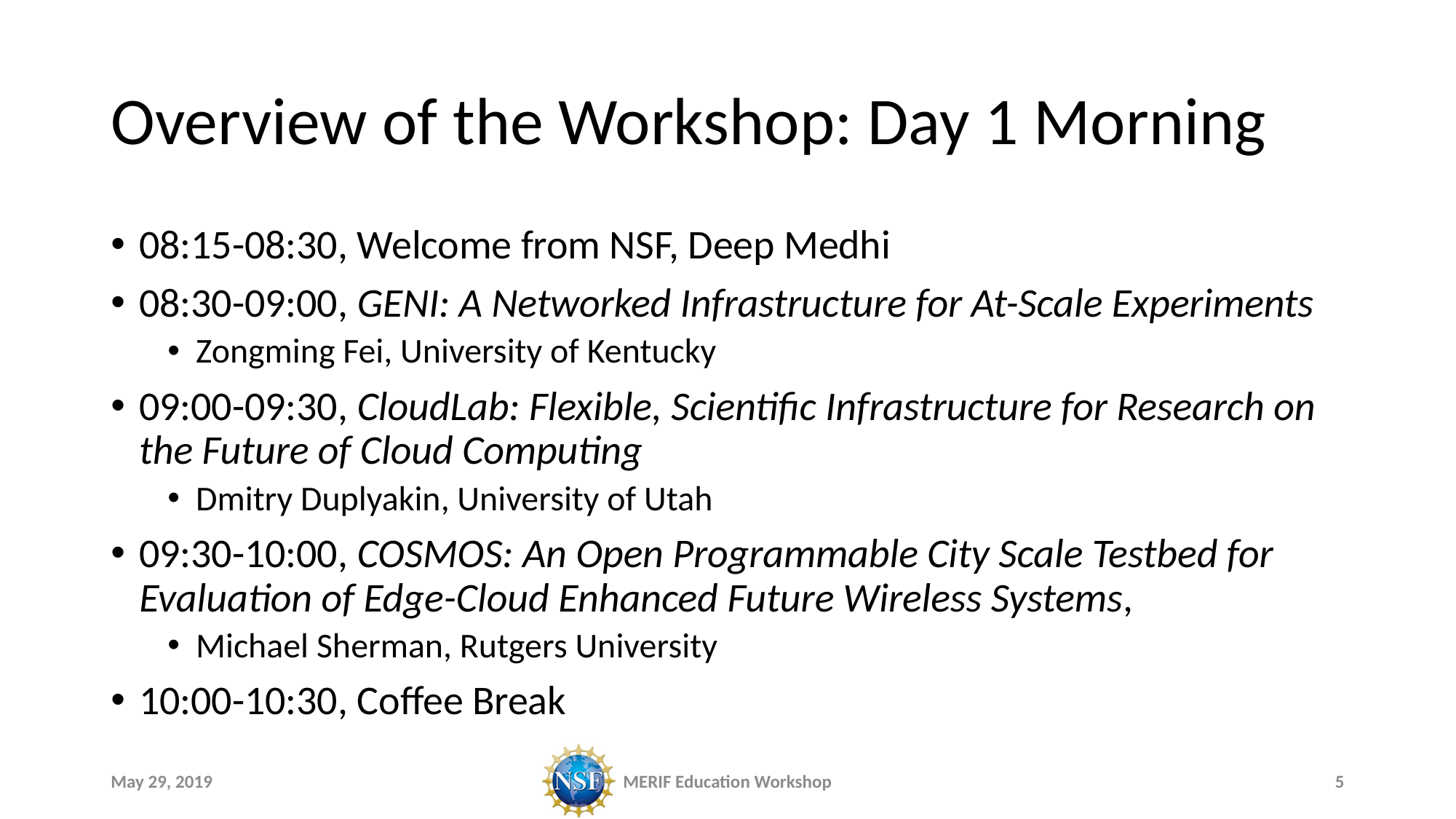

# Overview of the Workshop: Day 1 Morning
08:15-08:30, Welcome from NSF, Deep Medhi
08:30-09:00, GENI: A Networked Infrastructure for At-Scale Experiments
Zongming Fei, University of Kentucky
09:00-09:30, CloudLab: Flexible, Scientific Infrastructure for Research on the Future of Cloud Computing
Dmitry Duplyakin, University of Utah
09:30-10:00, COSMOS: An Open Programmable City Scale Testbed for Evaluation of Edge-Cloud Enhanced Future Wireless Systems,
Michael Sherman, Rutgers University
10:00-10:30, Coffee Break

May 29, 2019
MERIF Education Workshop
5